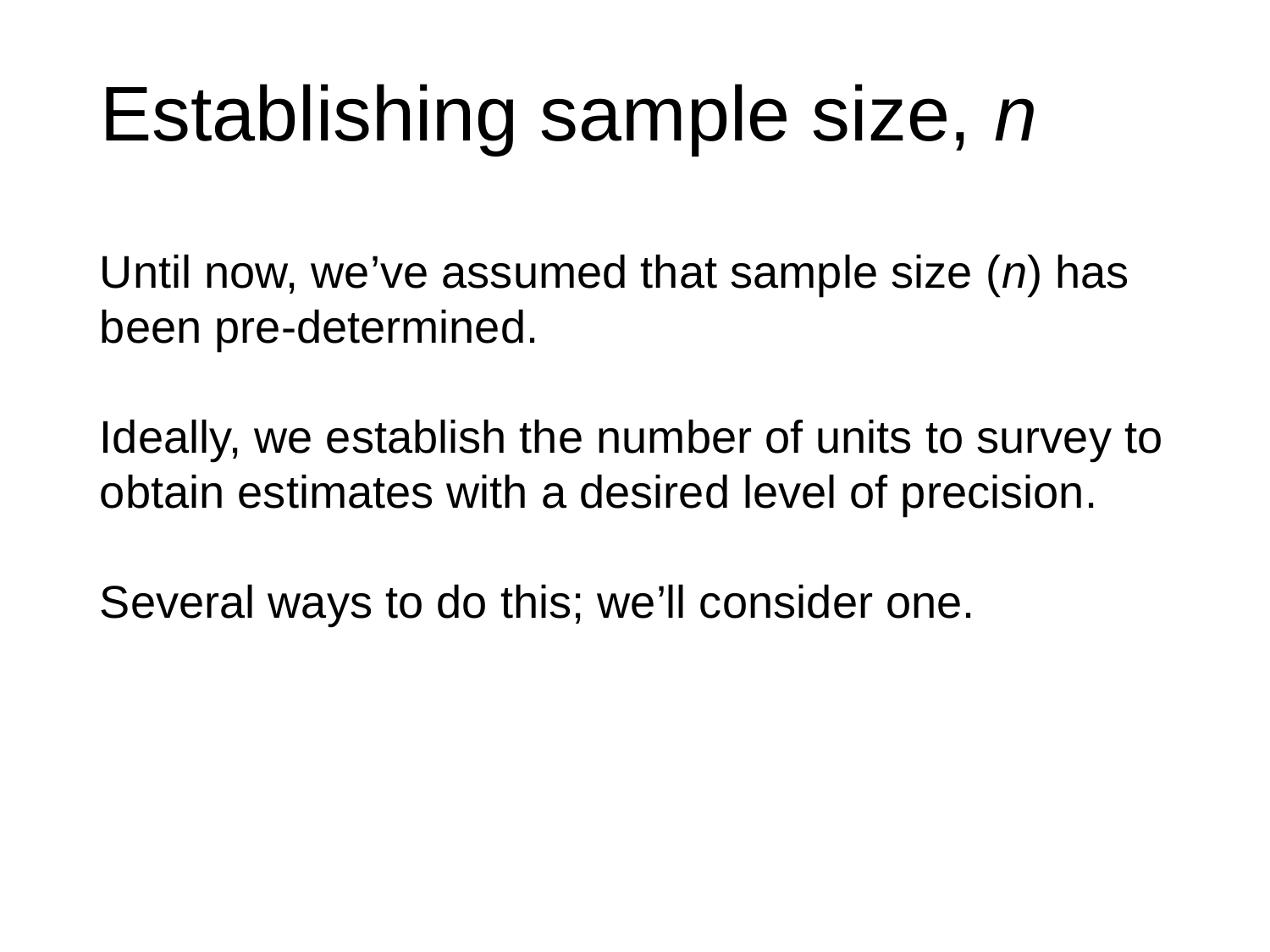

# Establishing sample size, n
Until now, we’ve assumed that sample size (n) has been pre-determined.

Ideally, we establish the number of units to survey to obtain estimates with a desired level of precision.

Several ways to do this; we’ll consider one.